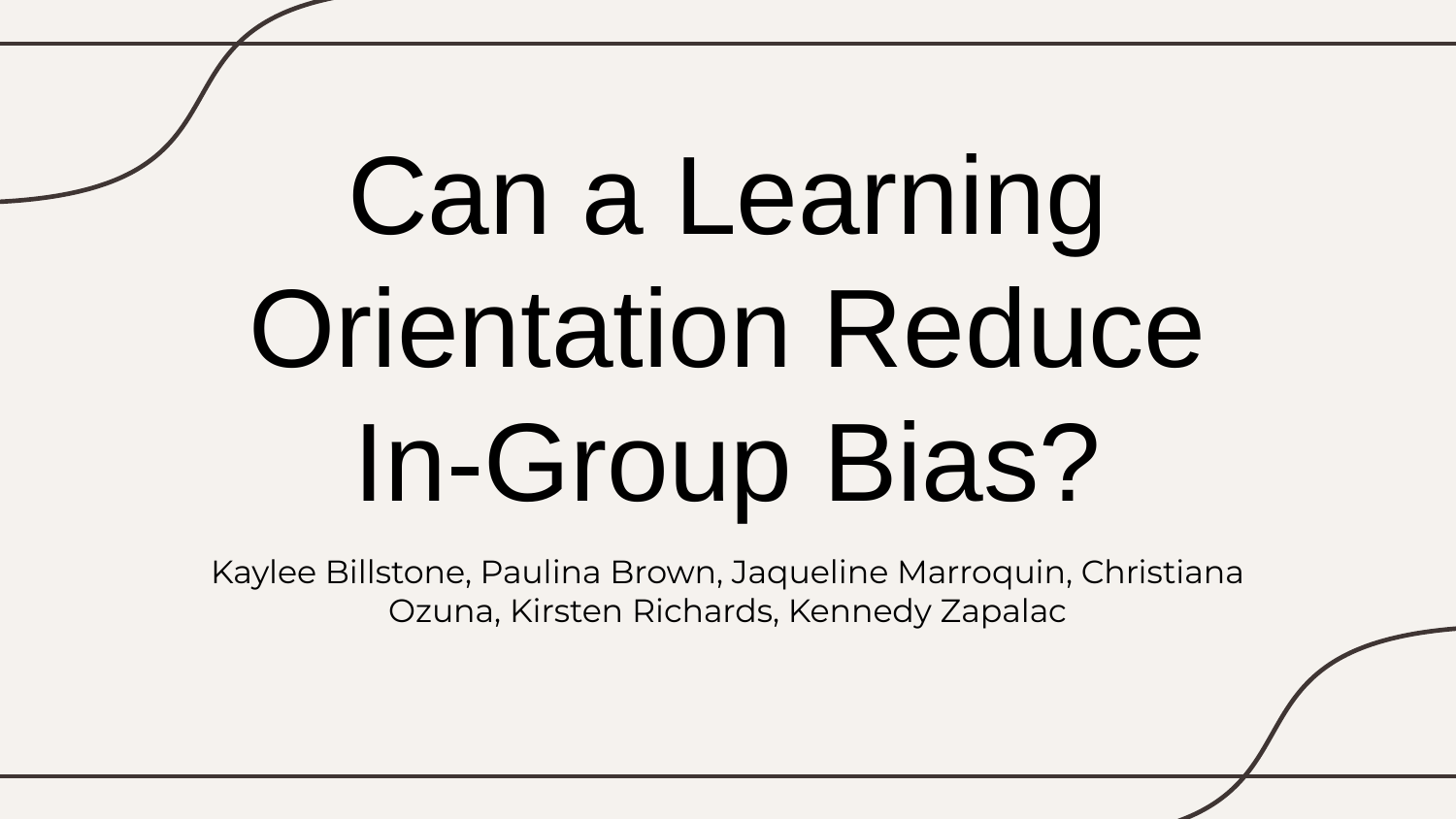

# Can a Learning Orientation Reduce In-Group Bias?
Kaylee Billstone, Paulina Brown, Jaqueline Marroquin, Christiana Ozuna, Kirsten Richards, Kennedy Zapalac